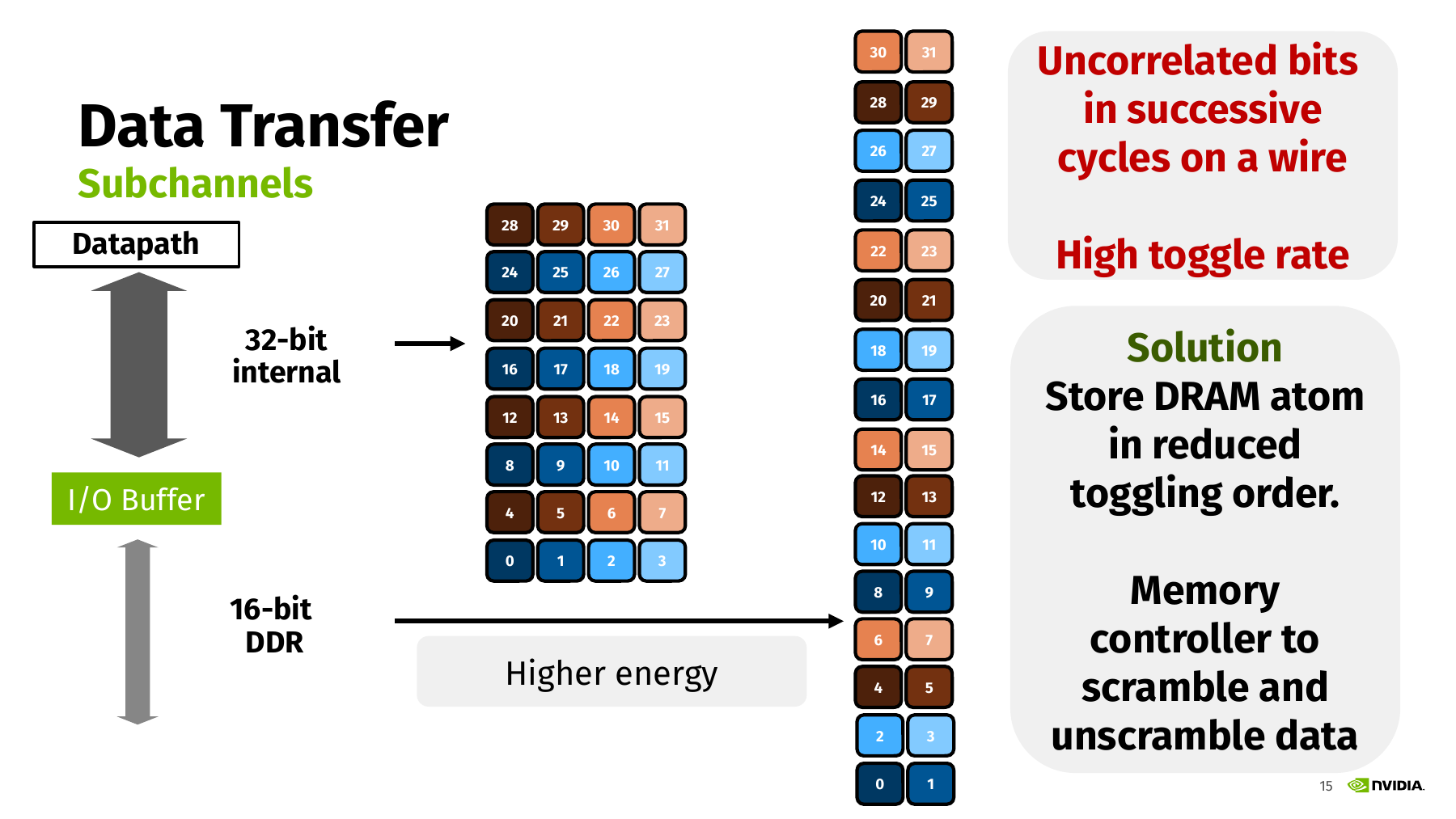

30
31
Uncorrelated bits  in successive cycles on a wire

High toggle rate
29
28
# Data Transfer
26
27
Subchannels
25
24
29
30
31
28
Datapath
22
23
25
26
27
24

21
20
21
22
23
20
Solution
Store DRAM atom in reduced toggling order.

Memory controller to scramble and unscramble data
32-bit internal
18
19
17
18
16
19
17
16
13
14
15
12
14
15
9
10
11
8
I/O Buffer
13
12
5
6
7
4
10
11

1
2
3
0
9
8
16-bit
DDR
6
7
Higher energy
5
4
2
3
1
0